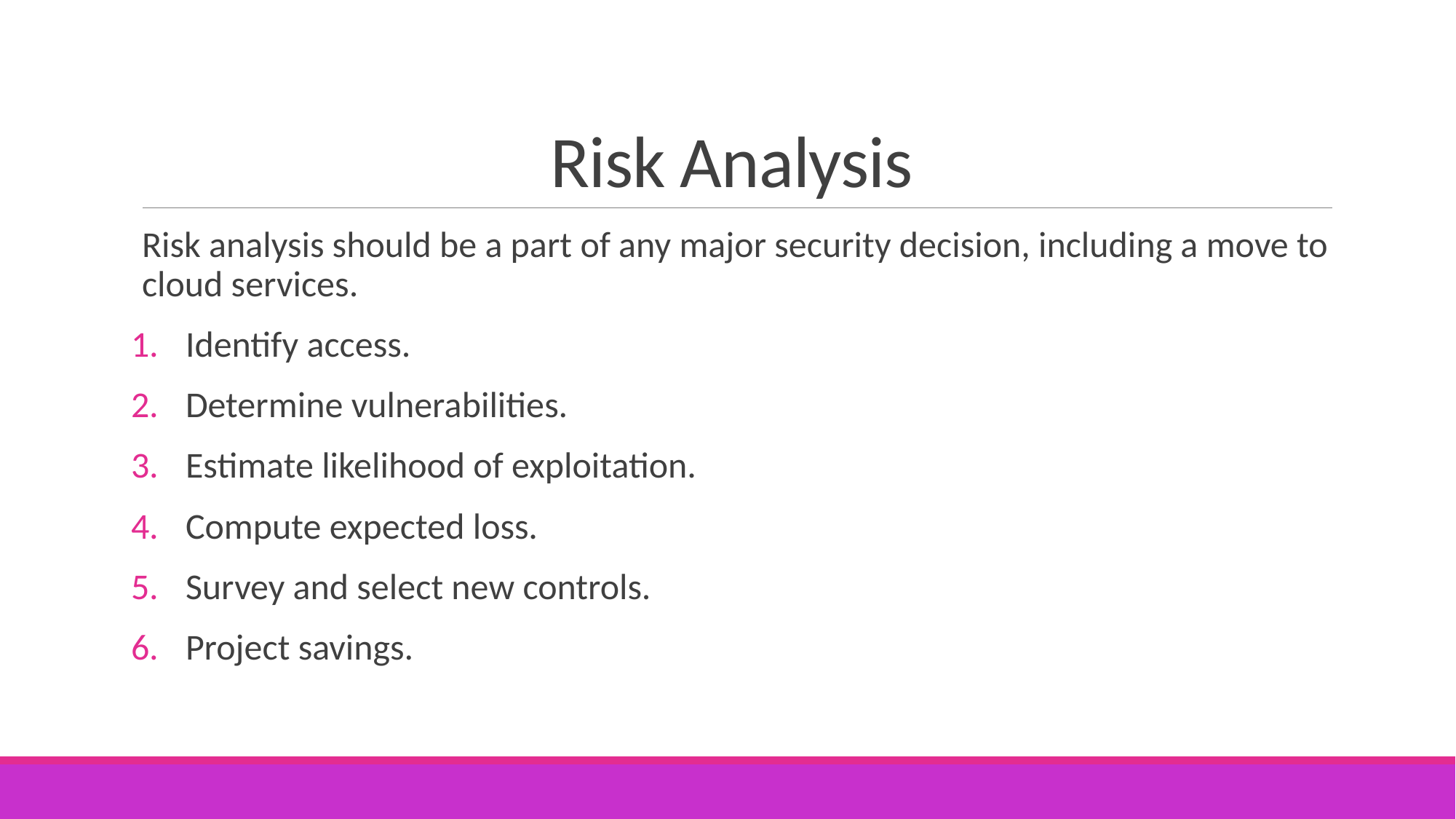

# Risk Analysis
Risk analysis should be a part of any major security decision, including a move to cloud services.
Identify access.
Determine vulnerabilities.
Estimate likelihood of exploitation.
Compute expected loss.
Survey and select new controls.
Project savings.